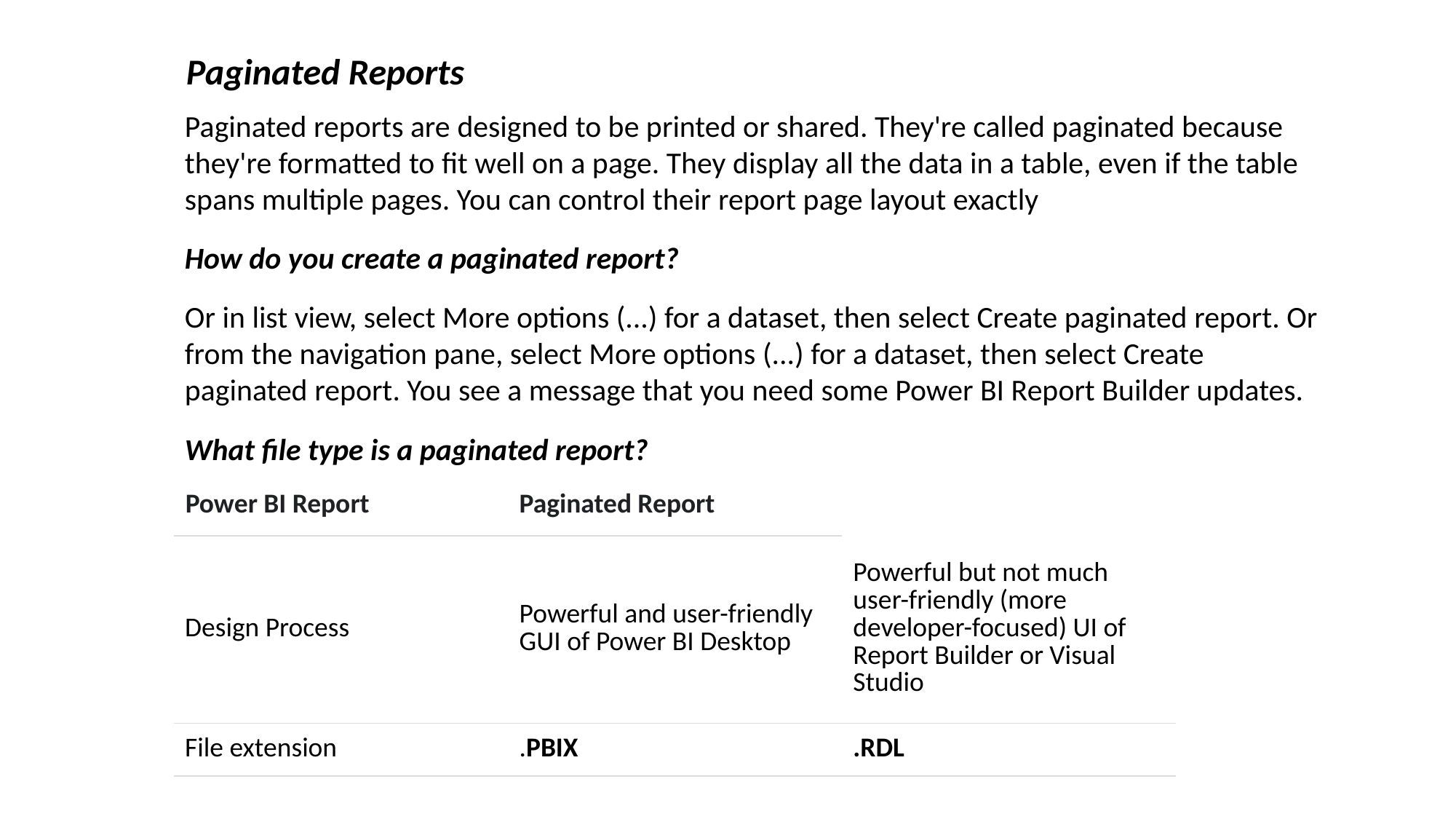

Paginated Reports
Paginated reports are designed to be printed or shared. They're called paginated because they're formatted to fit well on a page. They display all the data in a table, even if the table spans multiple pages. You can control their report page layout exactly
How do you create a paginated report?
Or in list view, select More options (...) for a dataset, then select Create paginated report. Or from the navigation pane, select More options (...) for a dataset, then select Create paginated report. You see a message that you need some Power BI Report Builder updates.
What file type is a paginated report?
| Power BI Report | Paginated Report |  |
| --- | --- | --- |
| Design Process | Powerful and user-friendly GUI of Power BI Desktop | Powerful but not much user-friendly (more developer-focused) UI of Report Builder or Visual Studio |
| File extension | .PBIX | .RDL |